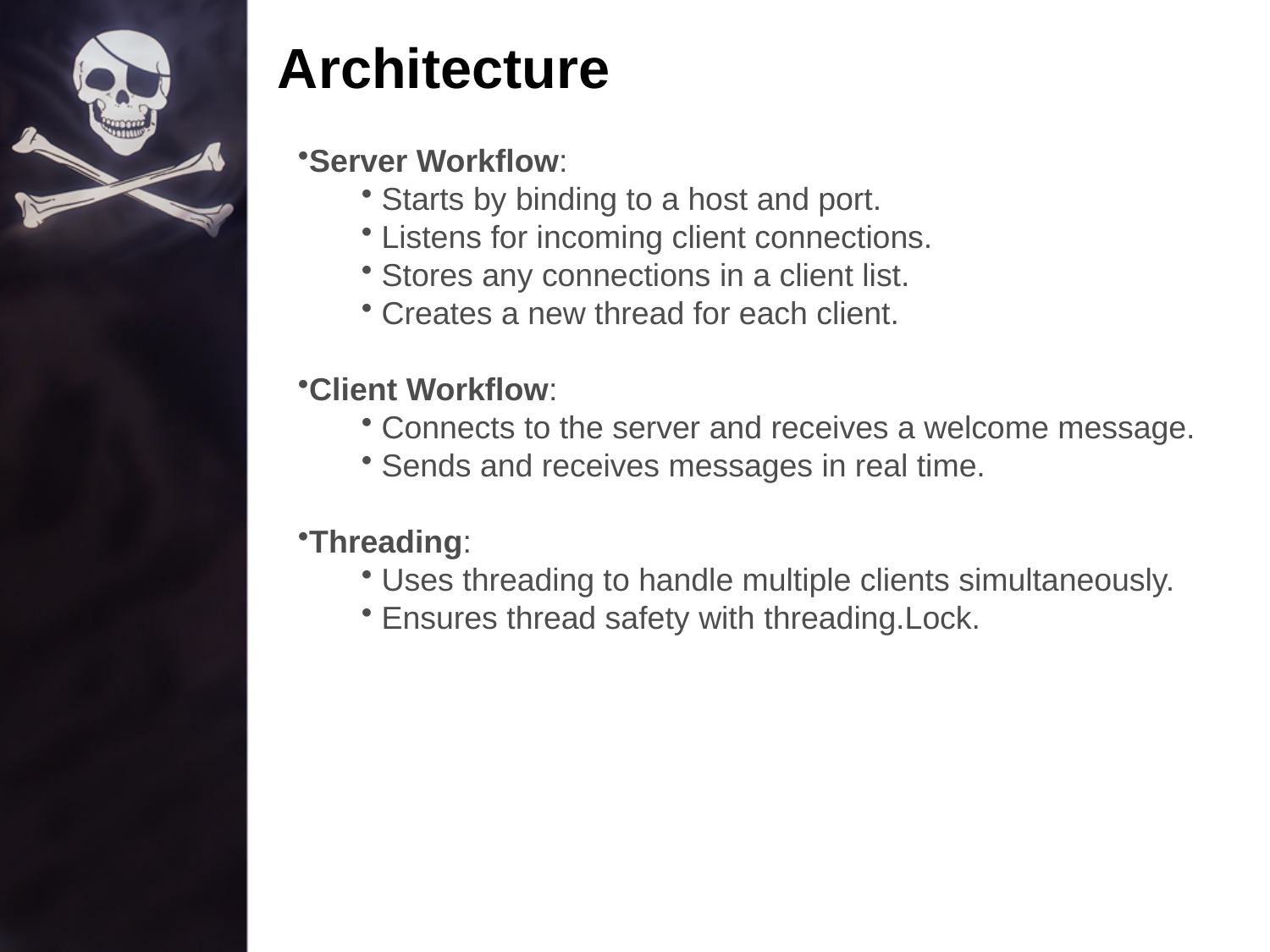

# Architecture

Server Workflow:
 Starts by binding to a host and port.
 Listens for incoming client connections.
 Stores any connections in a client list.
 Creates a new thread for each client.

Client Workflow:
 Connects to the server and receives a welcome message.
 Sends and receives messages in real time.

Threading:
 Uses threading to handle multiple clients simultaneously.
 Ensures thread safety with threading.Lock.